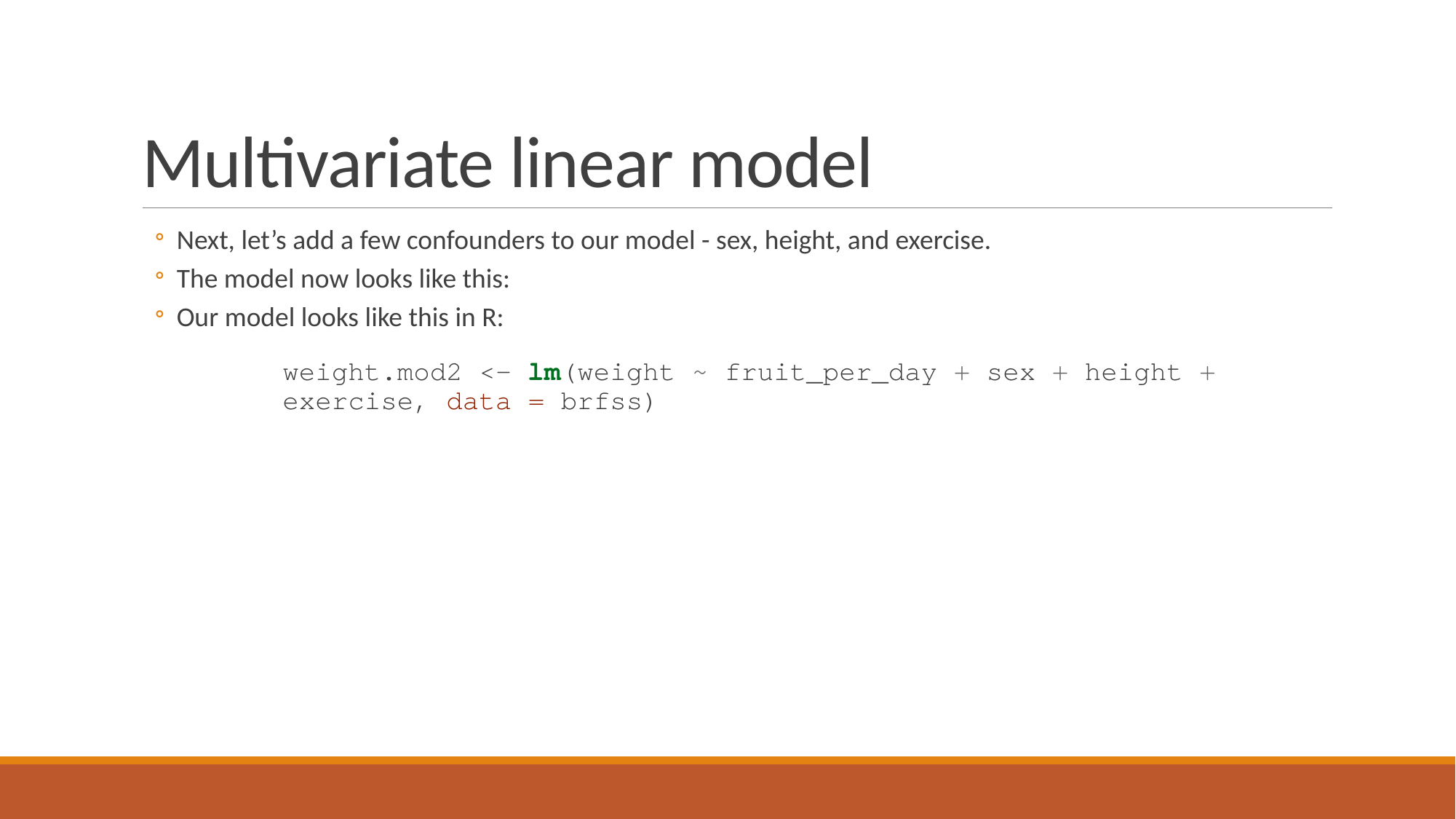

# Multivariate linear model
Next, let’s add a few confounders to our model - sex, height, and exercise.
The model now looks like this:
Our model looks like this in R:
weight.mod2 <- lm(weight ~ fruit_per_day + sex + height + exercise, data = brfss)